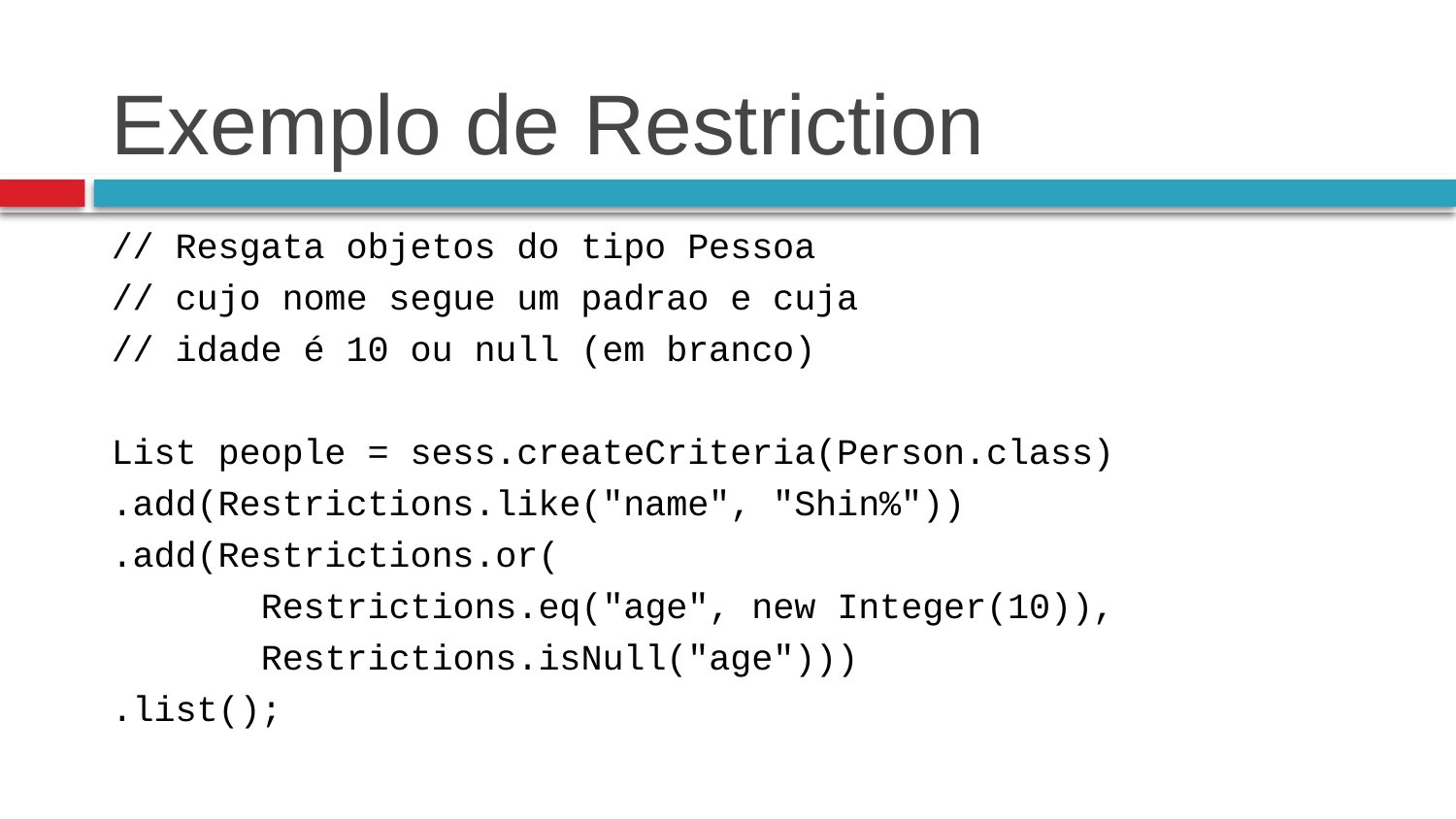

# Exemplo de Restriction
// Resgata objetos do tipo Pessoa
// cujo nome segue um padrao e cuja
// idade é 10 ou null (em branco)

List people = sess.createCriteria(Person.class)
.add(Restrictions.like("name", "Shin%"))
.add(Restrictions.or(
       Restrictions.eq("age", new Integer(10)),
       Restrictions.isNull("age")))
.list();